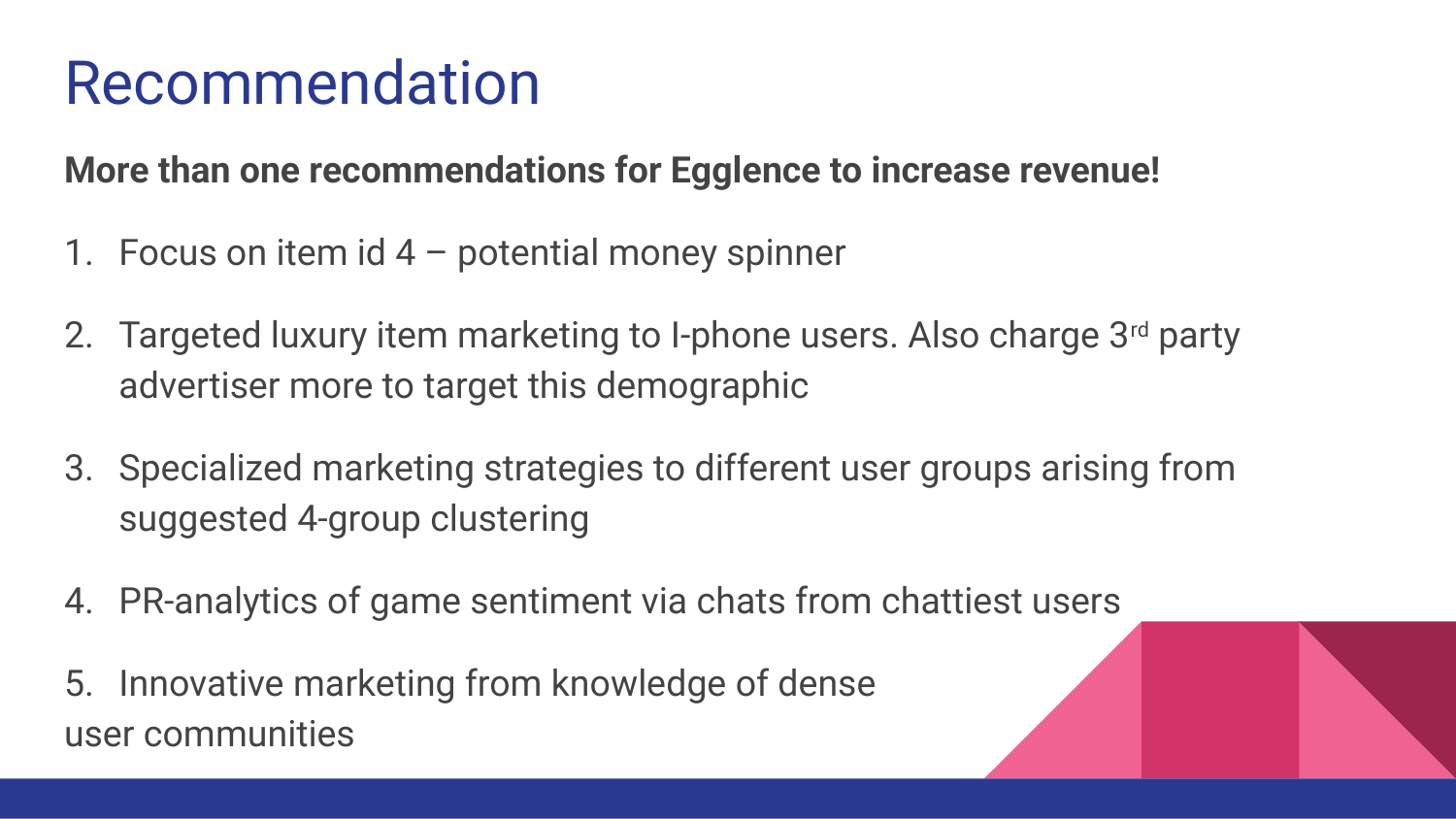

# Recommendation
More than one recommendations for Egglence to increase revenue!
Focus on item id 4 – potential money spinner
Targeted luxury item marketing to I-phone users. Also charge 3rd party advertiser more to target this demographic
Specialized marketing strategies to different user groups arising from suggested 4-group clustering
PR-analytics of game sentiment via chats from chattiest users
Innovative marketing from knowledge of dense
user communities